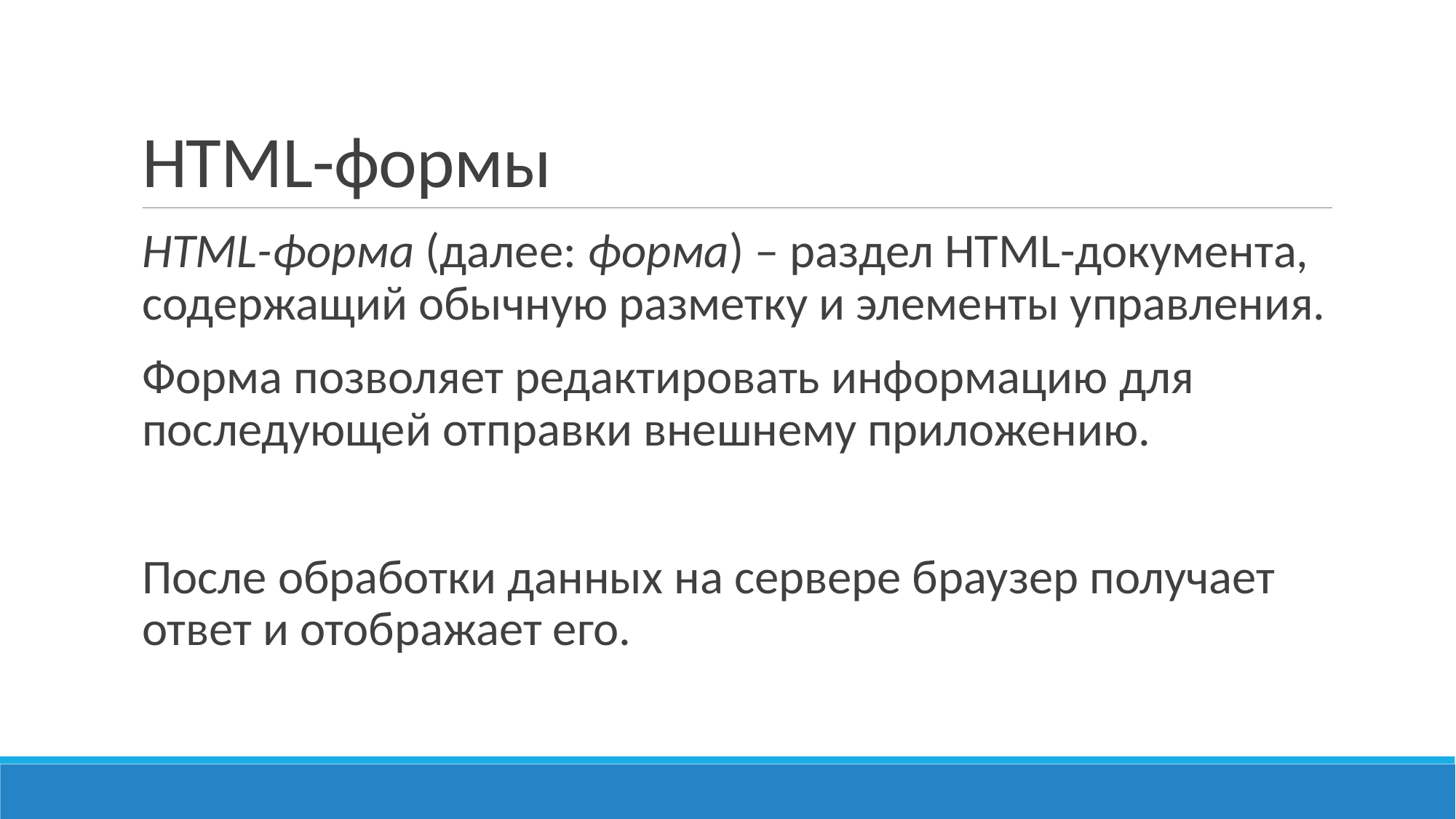

# HTML-формы
HTML-форма (далее: форма) – раздел HTML-документа, содержащий обычную разметку и элементы управления.
Форма позволяет редактировать информацию для последующей отправки внешнему приложению.

После обработки данных на сервере браузер получает ответ и отображает его.